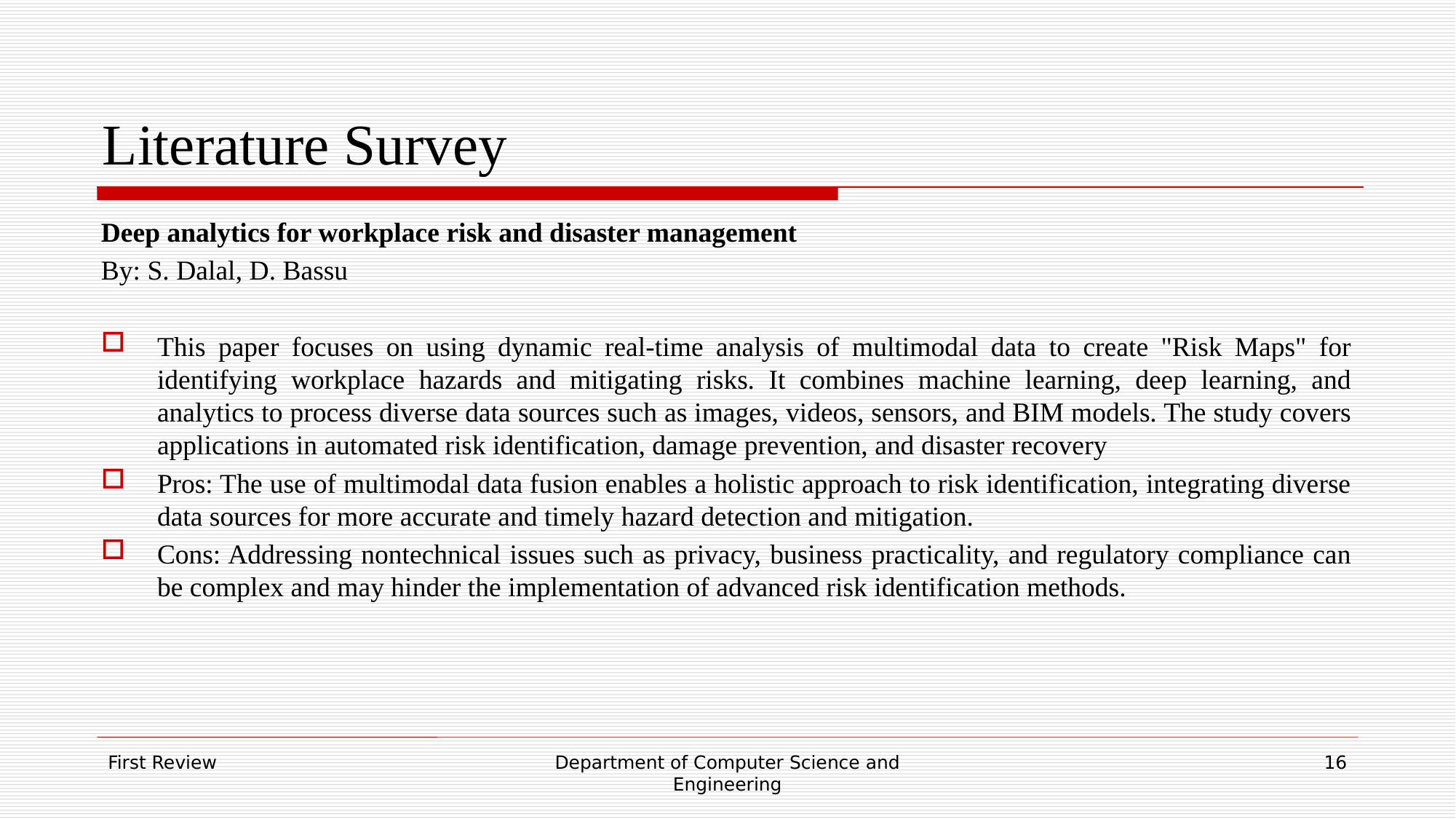

# Literature Survey
Deep analytics for workplace risk and disaster management
By: S. Dalal, D. Bassu

This paper focuses on using dynamic real-time analysis of multimodal data to create "Risk Maps" for identifying workplace hazards and mitigating risks. It combines machine learning, deep learning, and analytics to process diverse data sources such as images, videos, sensors, and BIM models. The study covers applications in automated risk identification, damage prevention, and disaster recovery
Pros: The use of multimodal data fusion enables a holistic approach to risk identification, integrating diverse data sources for more accurate and timely hazard detection and mitigation.
Cons: Addressing nontechnical issues such as privacy, business practicality, and regulatory compliance can be complex and may hinder the implementation of advanced risk identification methods.
First Review
Department of Computer Science and Engineering
16